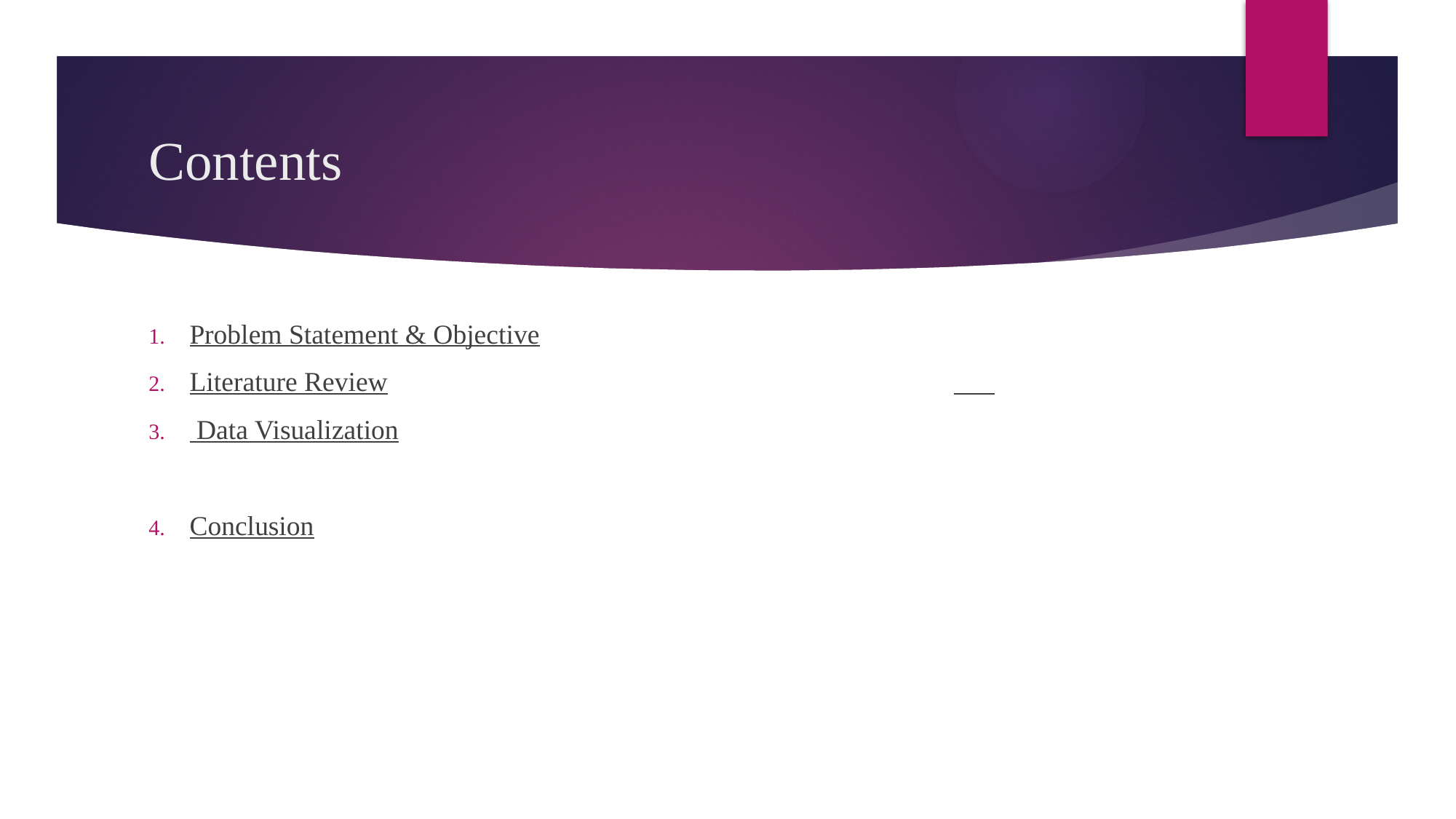

# Contents
Problem Statement & Objective
Literature Review
 Data Visualization

Conclusion